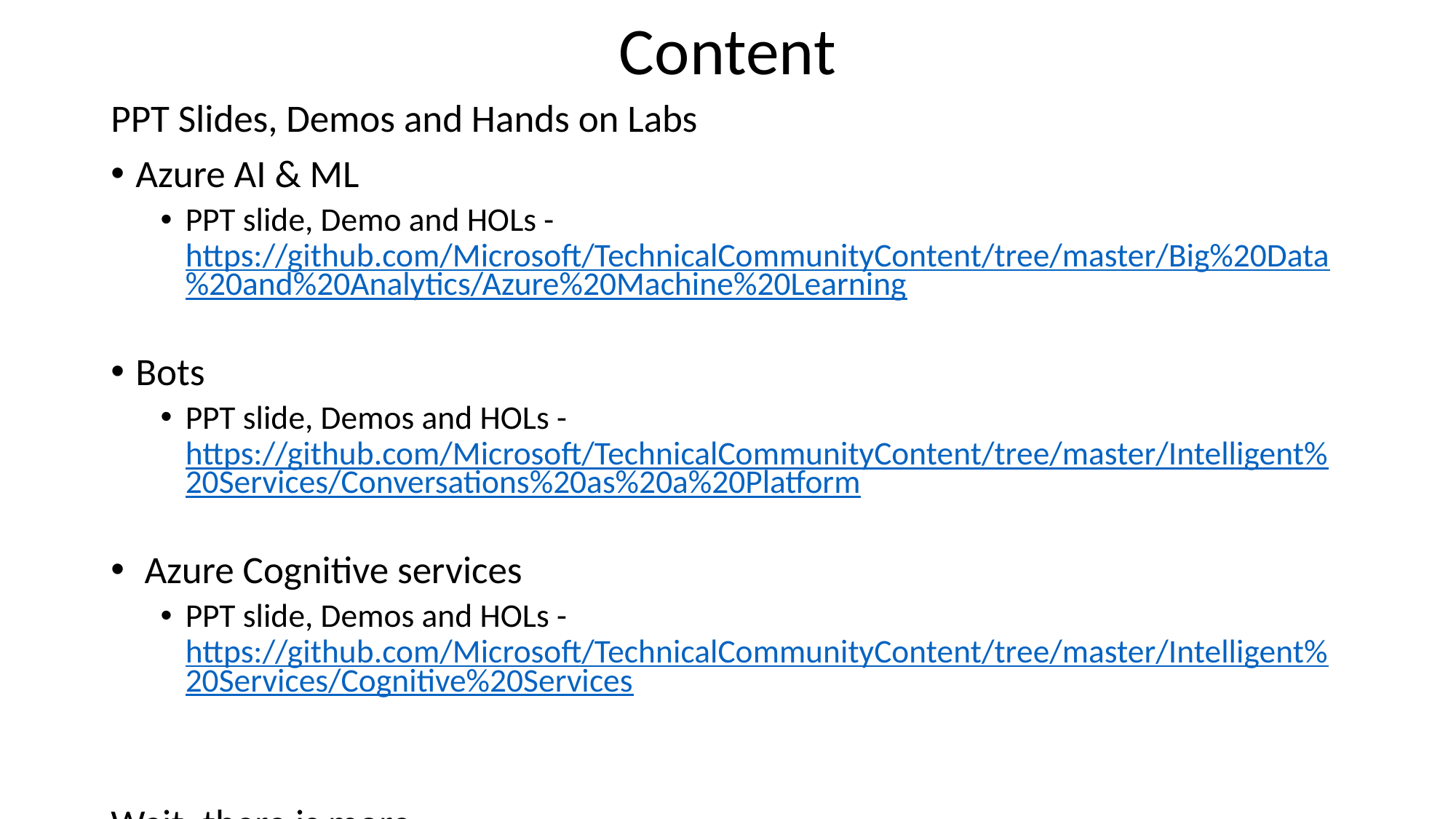

# Content
PPT Slides, Demos and Hands on Labs
Azure AI & ML
PPT slide, Demo and HOLs - https://github.com/Microsoft/TechnicalCommunityContent/tree/master/Big%20Data%20and%20Analytics/Azure%20Machine%20Learning
Bots
PPT slide, Demos and HOLs - https://github.com/Microsoft/TechnicalCommunityContent/tree/master/Intelligent%20Services/Conversations%20as%20a%20Platform
 Azure Cognitive services
PPT slide, Demos and HOLs - https://github.com/Microsoft/TechnicalCommunityContent/tree/master/Intelligent%20Services/Cognitive%20Services

Wait, there is more …..